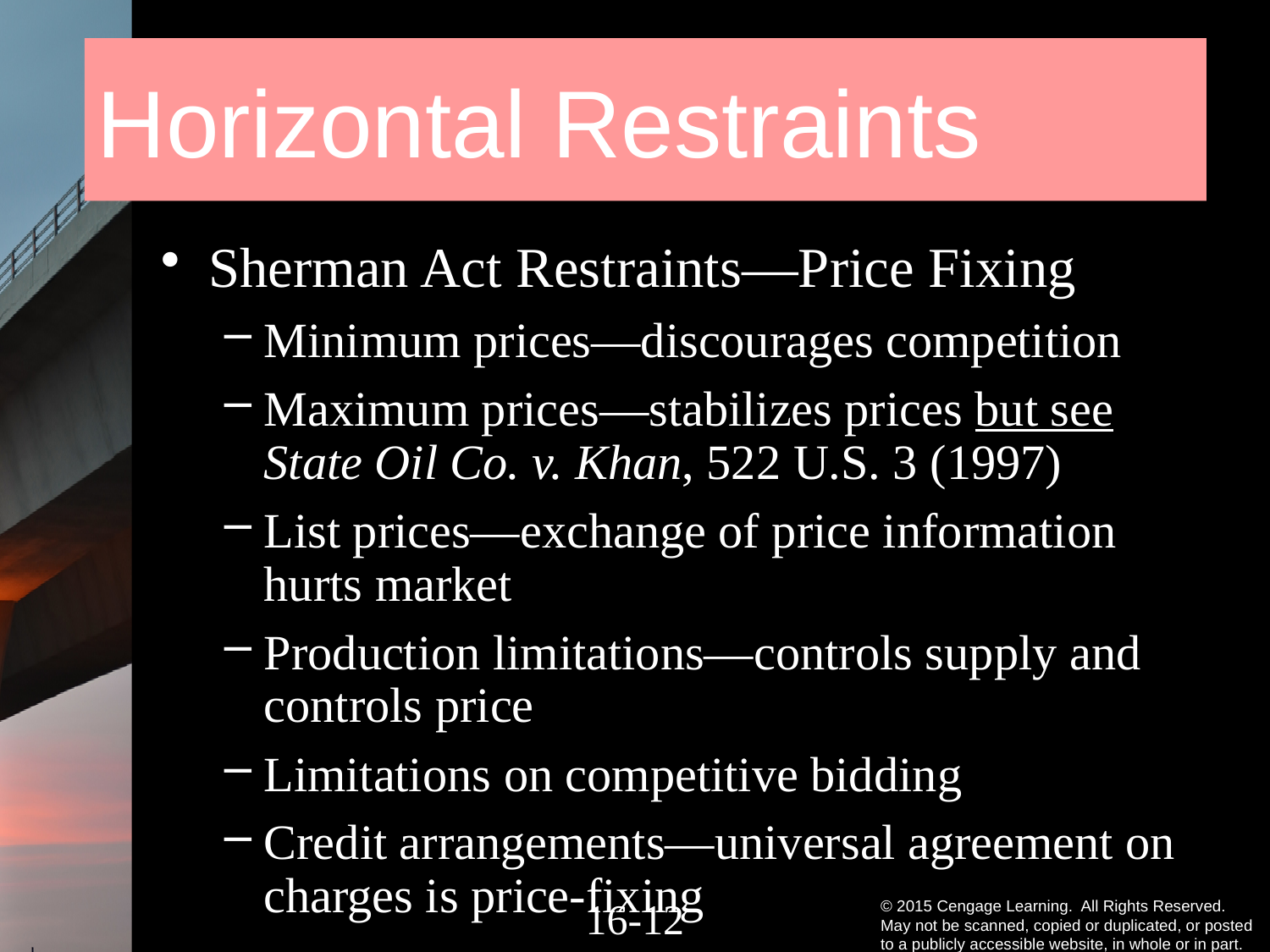

# Horizontal Restraints
Sherman Act Restraints—Price Fixing
Minimum prices—discourages competition
Maximum prices—stabilizes prices but see State Oil Co. v. Khan, 522 U.S. 3 (1997)
List prices—exchange of price information hurts market
Production limitations—controls supply and controls price
Limitations on competitive bidding
Credit arrangements—universal agreement on charges is price-fixing
16-12